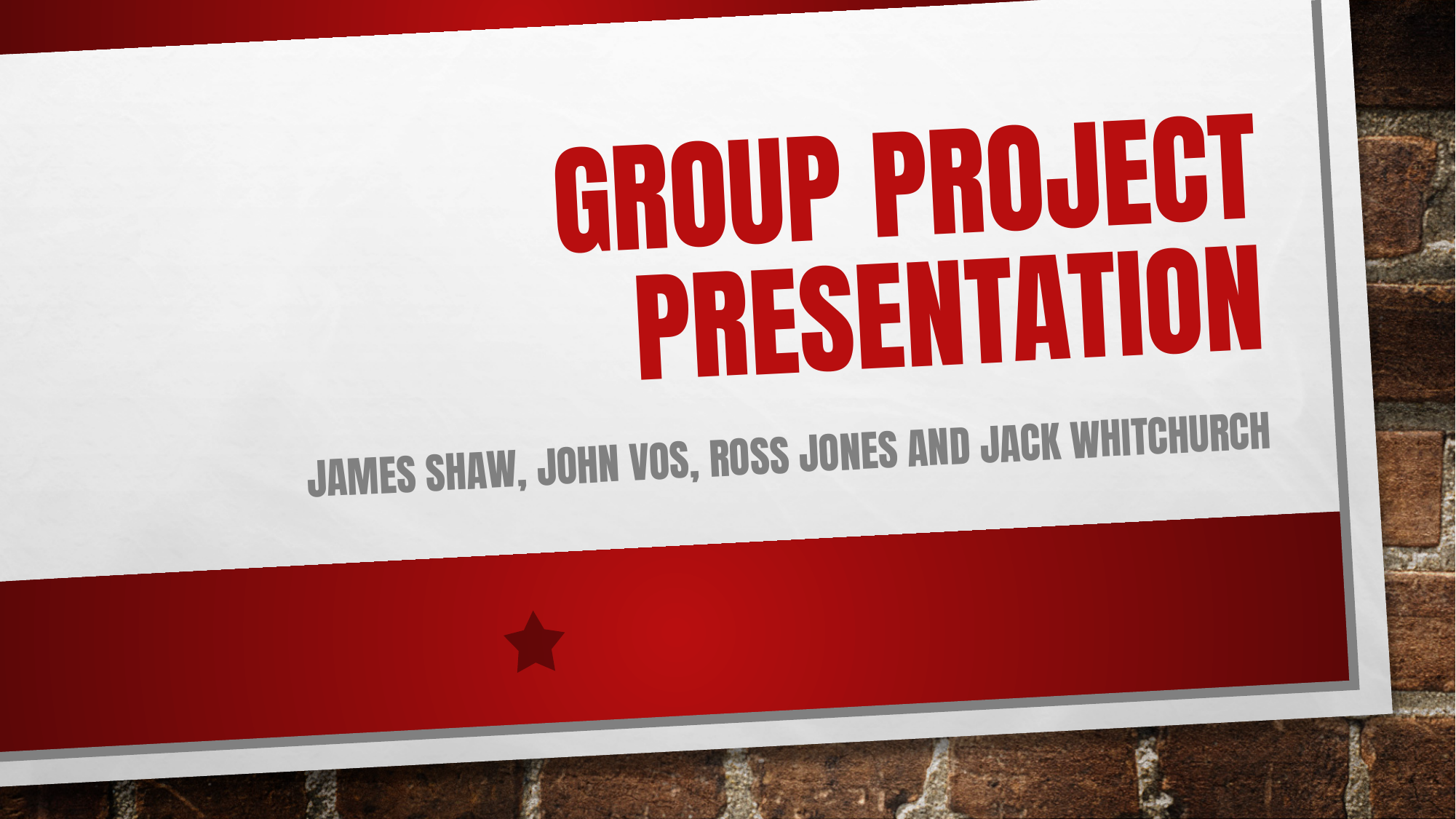

# Group Project Presentation
James Shaw, John Vos, Ross Jones and Jack Whitchurch